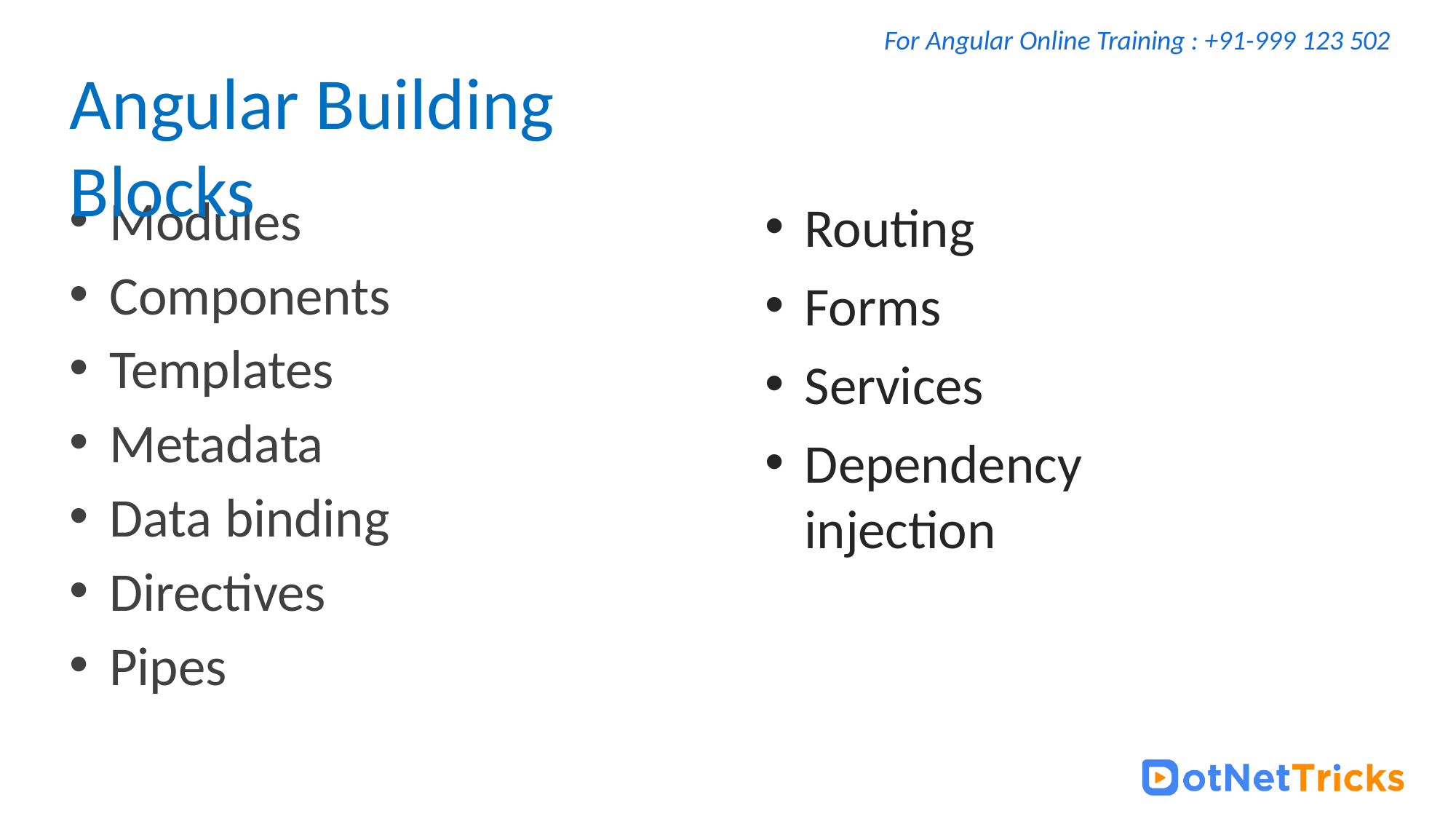

For Angular Online Training : +91-999 123 502
# Angular Building Blocks
Modules
Components
Templates
Metadata
Data binding
Directives
Pipes
Routing
Forms
Services
Dependency injection